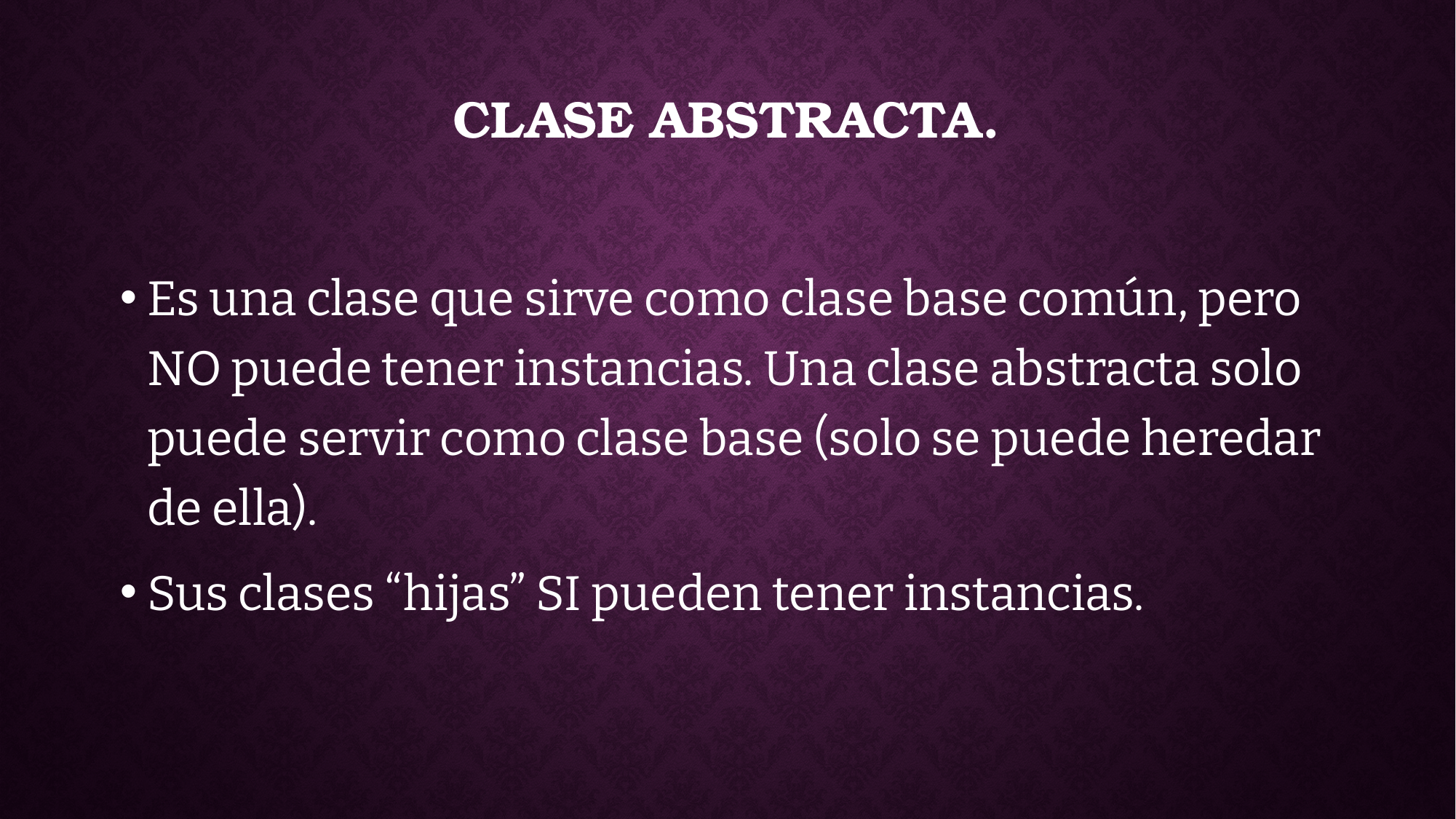

# Clase Abstracta.
Es una clase que sirve como clase base común, pero NO puede tener instancias. Una clase abstracta solo puede servir como clase base (solo se puede heredar de ella).
Sus clases “hijas” SI pueden tener instancias.